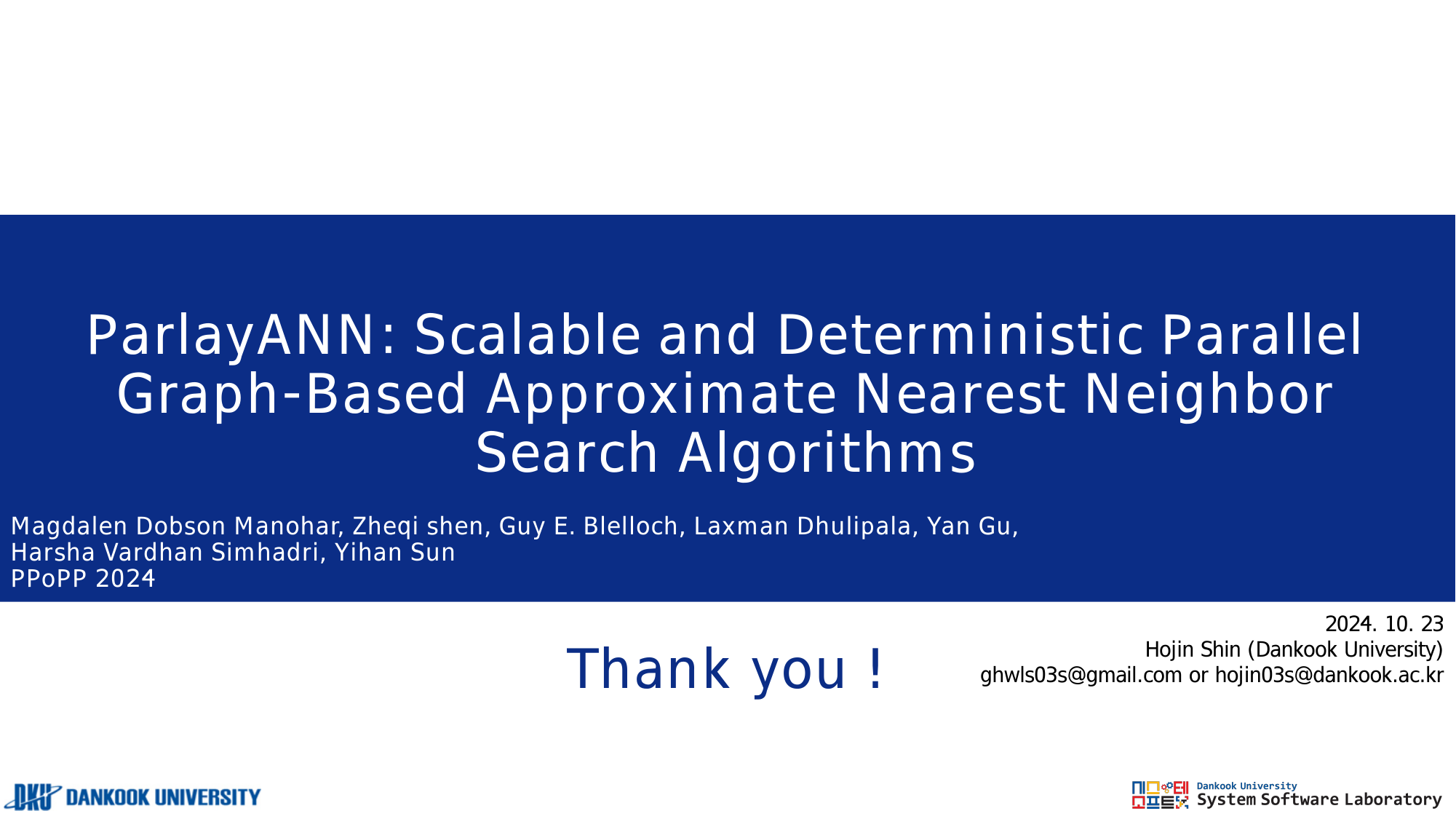

# ParlayANN: Scalable and Deterministic Parallel Graph-Based Approximate Nearest Neighbor Search Algorithms
Magdalen Dobson Manohar, Zheqi shen, Guy E. Blelloch, Laxman Dhulipala, Yan Gu,
Harsha Vardhan Simhadri, Yihan Sun
PPoPP 2024
2024. 10. 23
Hojin Shin (Dankook University)
ghwls03s@gmail.com or hojin03s@dankook.ac.kr
Thank you !